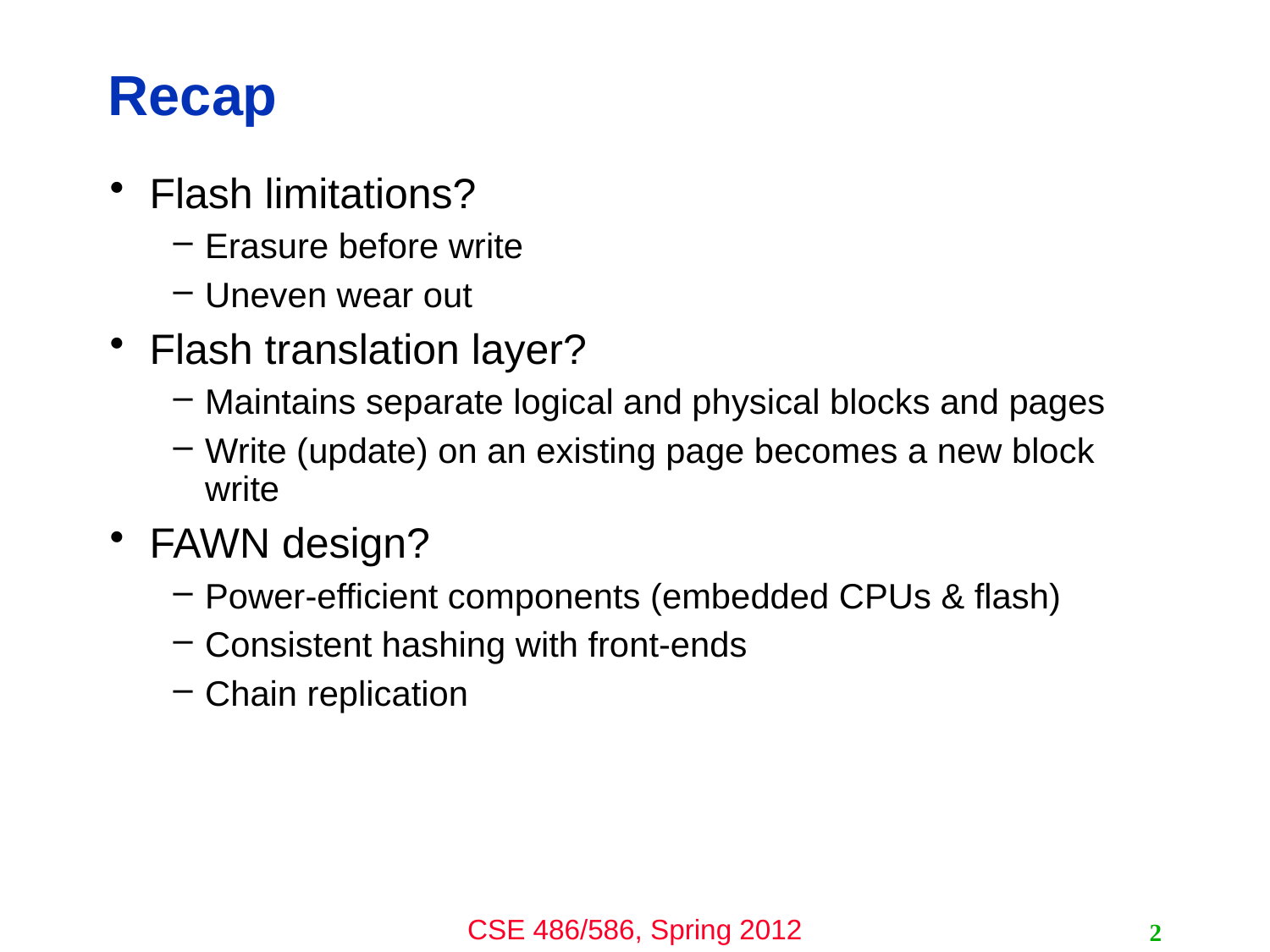

# Recap
Flash limitations?
Erasure before write
Uneven wear out
Flash translation layer?
Maintains separate logical and physical blocks and pages
Write (update) on an existing page becomes a new block write
FAWN design?
Power-efficient components (embedded CPUs & flash)
Consistent hashing with front-ends
Chain replication
2